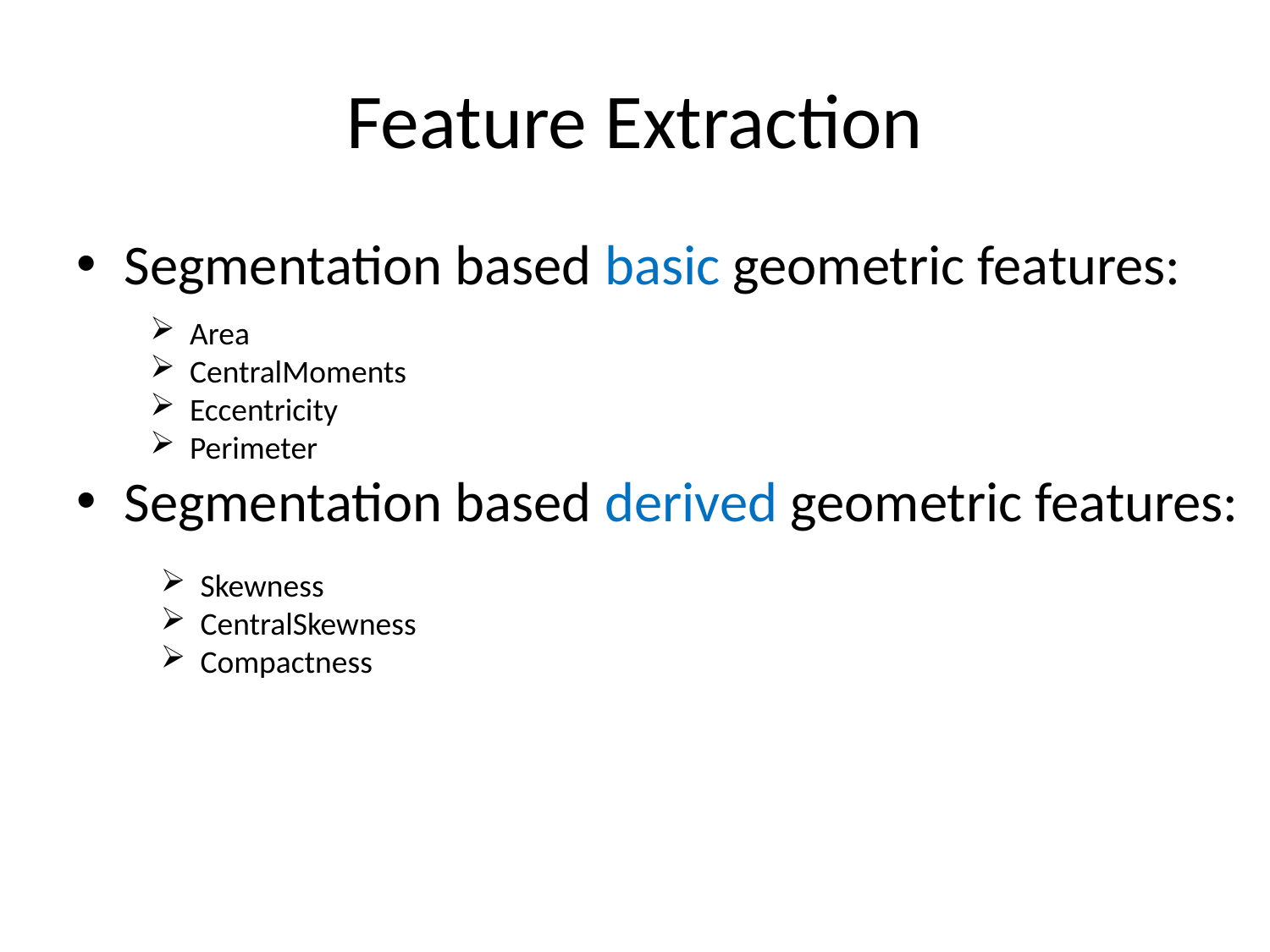

# Feature Extraction
Segmentation based basic geometric features:

Segmentation based derived geometric features:

Area
CentralMoments
Eccentricity
Perimeter
Skewness
CentralSkewness
Compactness